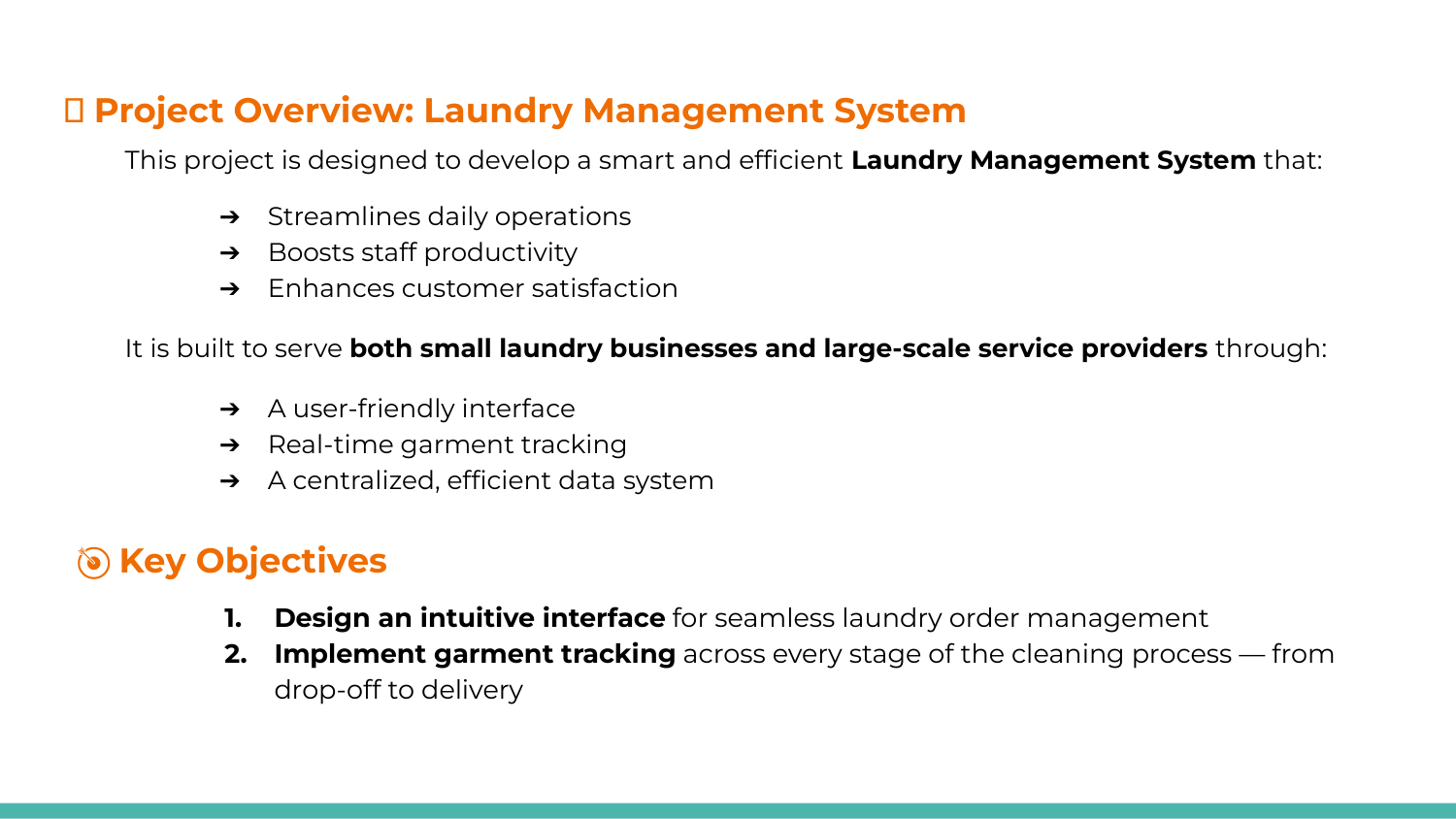

# 🧺 Project Overview: Laundry Management System
This project is designed to develop a smart and efficient Laundry Management System that:
Streamlines daily operations
Boosts staff productivity
Enhances customer satisfaction
It is built to serve both small laundry businesses and large-scale service providers through:
A user-friendly interface
Real-time garment tracking
A centralized, efficient data system
🎯 Key Objectives
Design an intuitive interface for seamless laundry order management
Implement garment tracking across every stage of the cleaning process — from drop-off to delivery